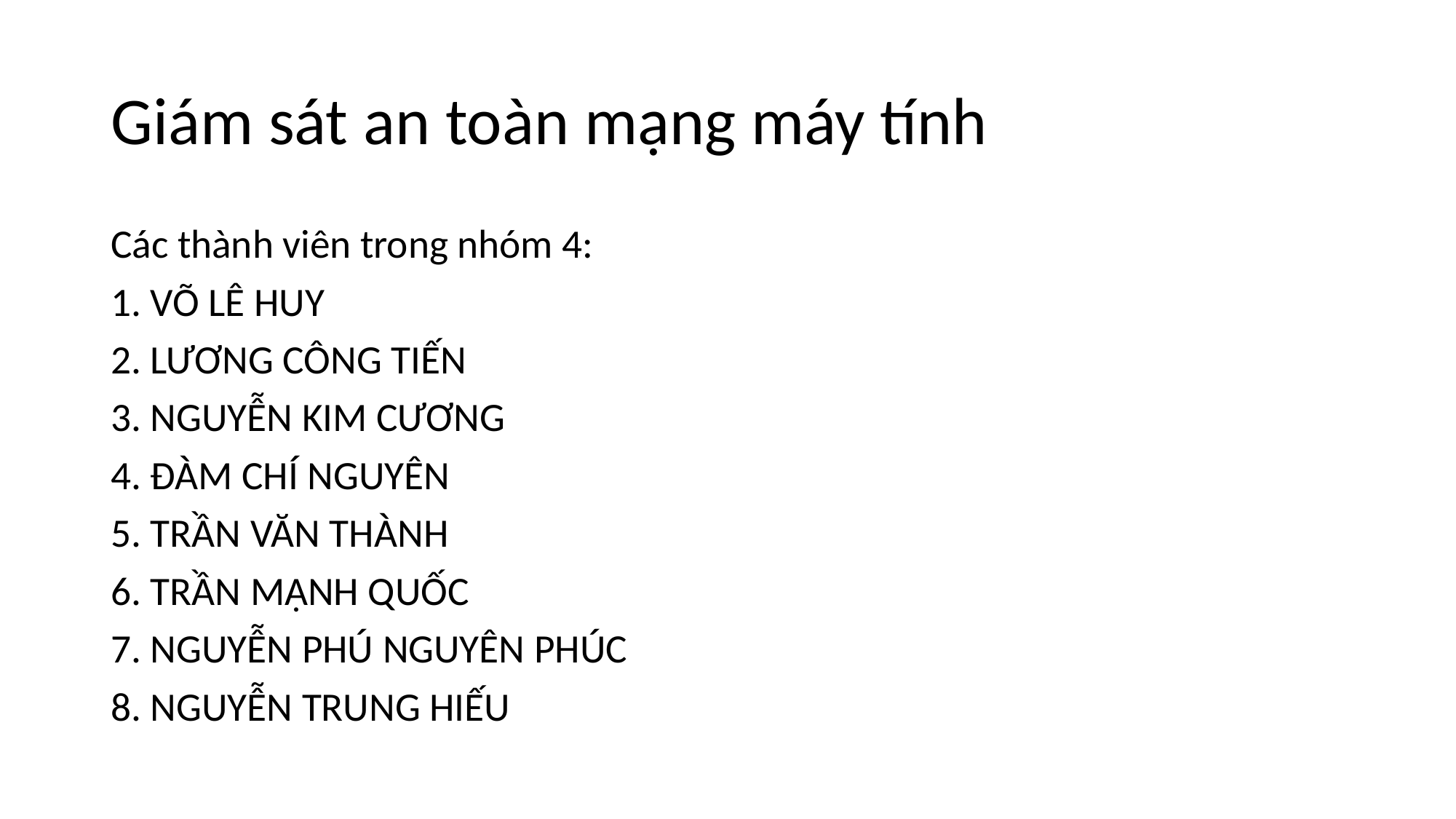

# Giám sát an toàn mạng máy tính
Các thành viên trong nhóm 4:
1. VÕ LÊ HUY​
2. LƯƠNG CÔNG TIẾN​
3. NGUYỄN KIM CƯƠNG​
4. ĐÀM CHÍ NGUYÊN​
5. TRẦN VĂN THÀNH​
6. TRẦN MẠNH QUỐC​
7. NGUYỄN PHÚ NGUYÊN PHÚC​
8. NGUYỄN TRUNG HIẾU​